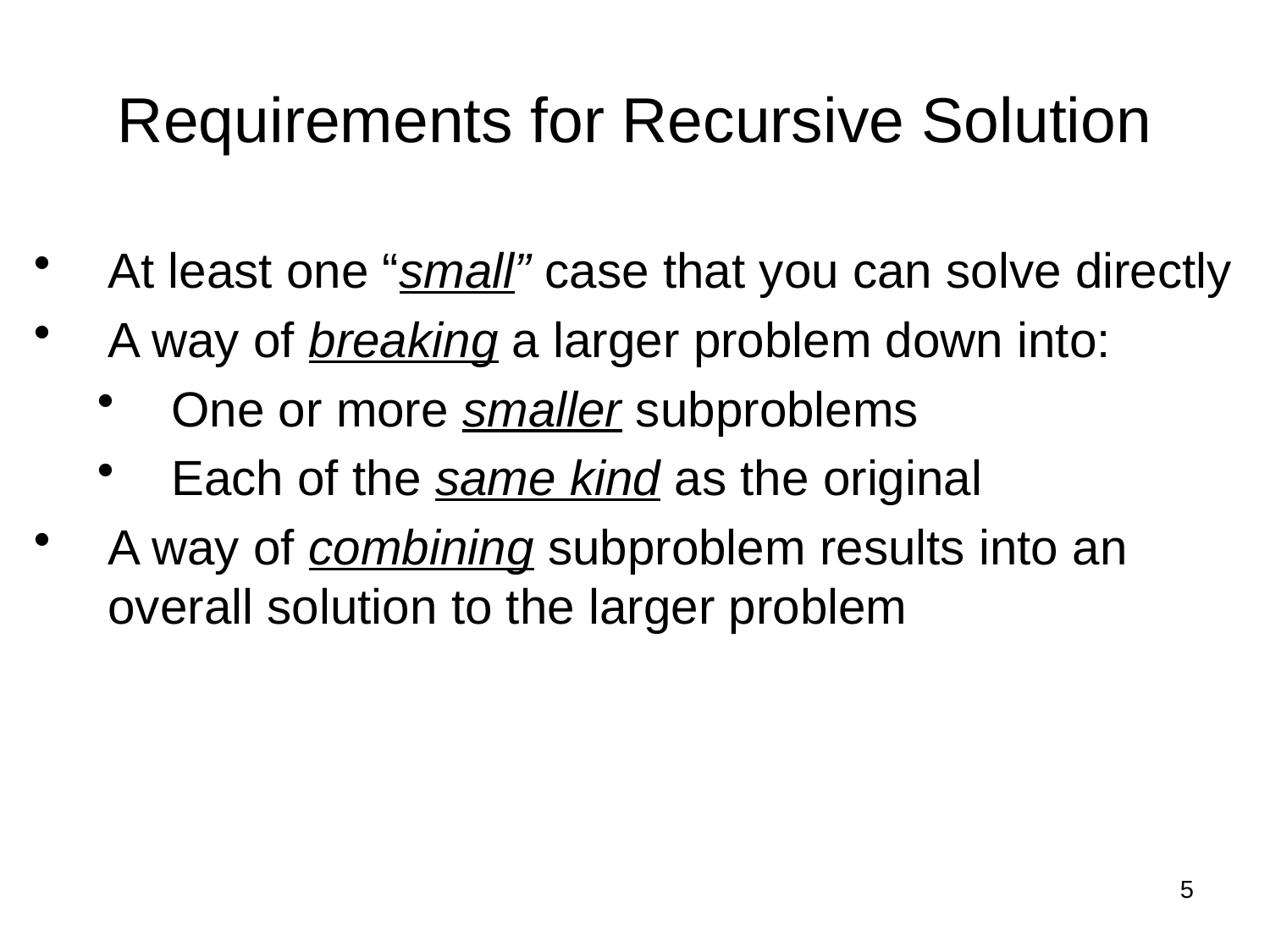

# Requirements for Recursive Solution
At least one “small” case that you can solve directly
A way of breaking a larger problem down into:
One or more smaller subproblems
Each of the same kind as the original
A way of combining subproblem results into an overall solution to the larger problem
5